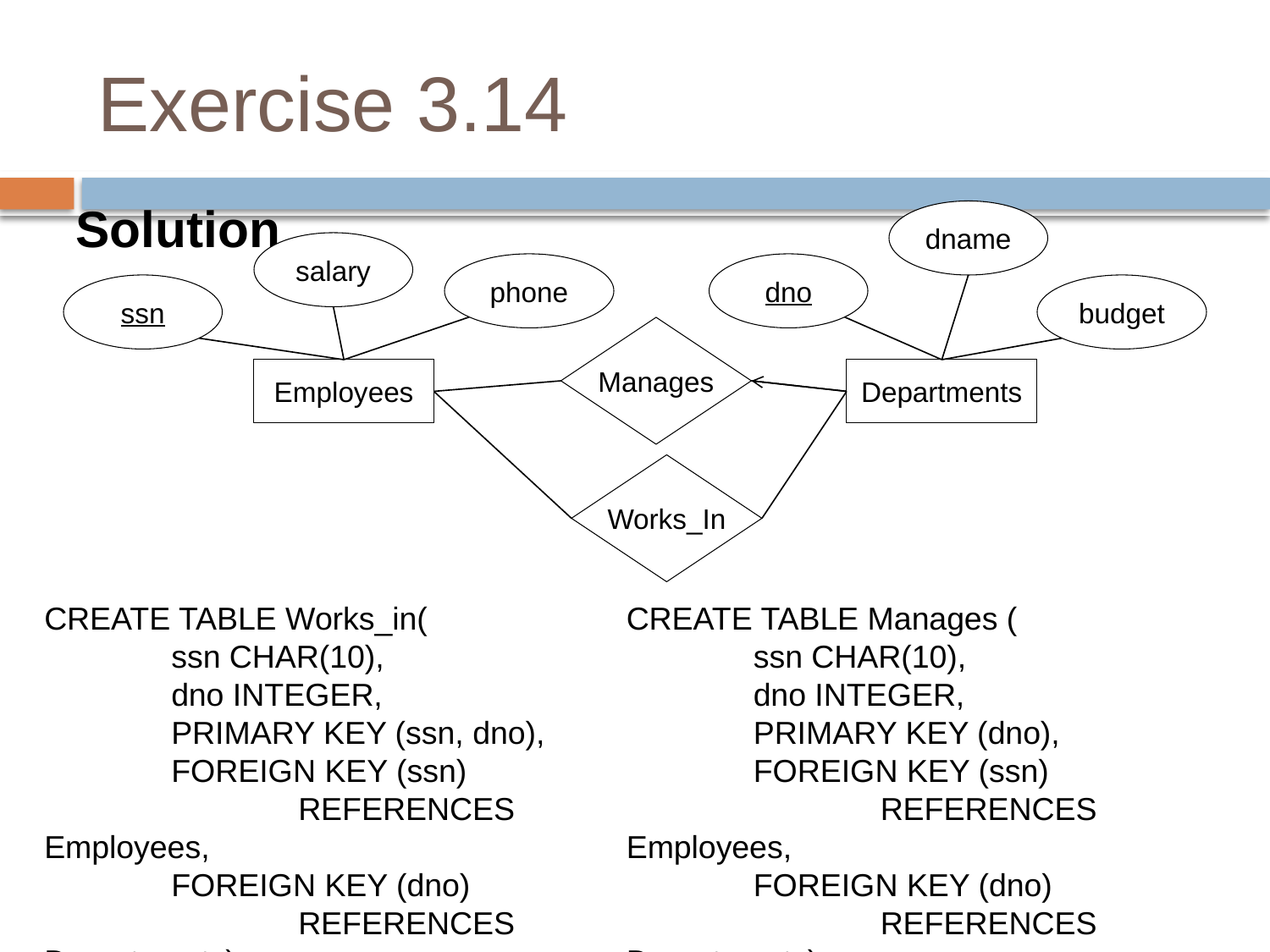

# Exercise 3.14
Solution
dname
salary
phone
dno
ssn
budget
Manages
Employees
Departments
Works_In
CREATE TABLE Works_in(
	ssn CHAR(10),
	dno INTEGER,
	PRIMARY KEY (ssn, dno),
	FOREIGN KEY (ssn)
		REFERENCES  Employees,
	FOREIGN KEY (dno)
		REFERENCES  Departments)
CREATE TABLE Manages (
	ssn CHAR(10),
	dno INTEGER,
	PRIMARY KEY (dno),
	FOREIGN KEY (ssn)
		REFERENCES  Employees,
	FOREIGN KEY (dno)
		REFERENCES Departments)